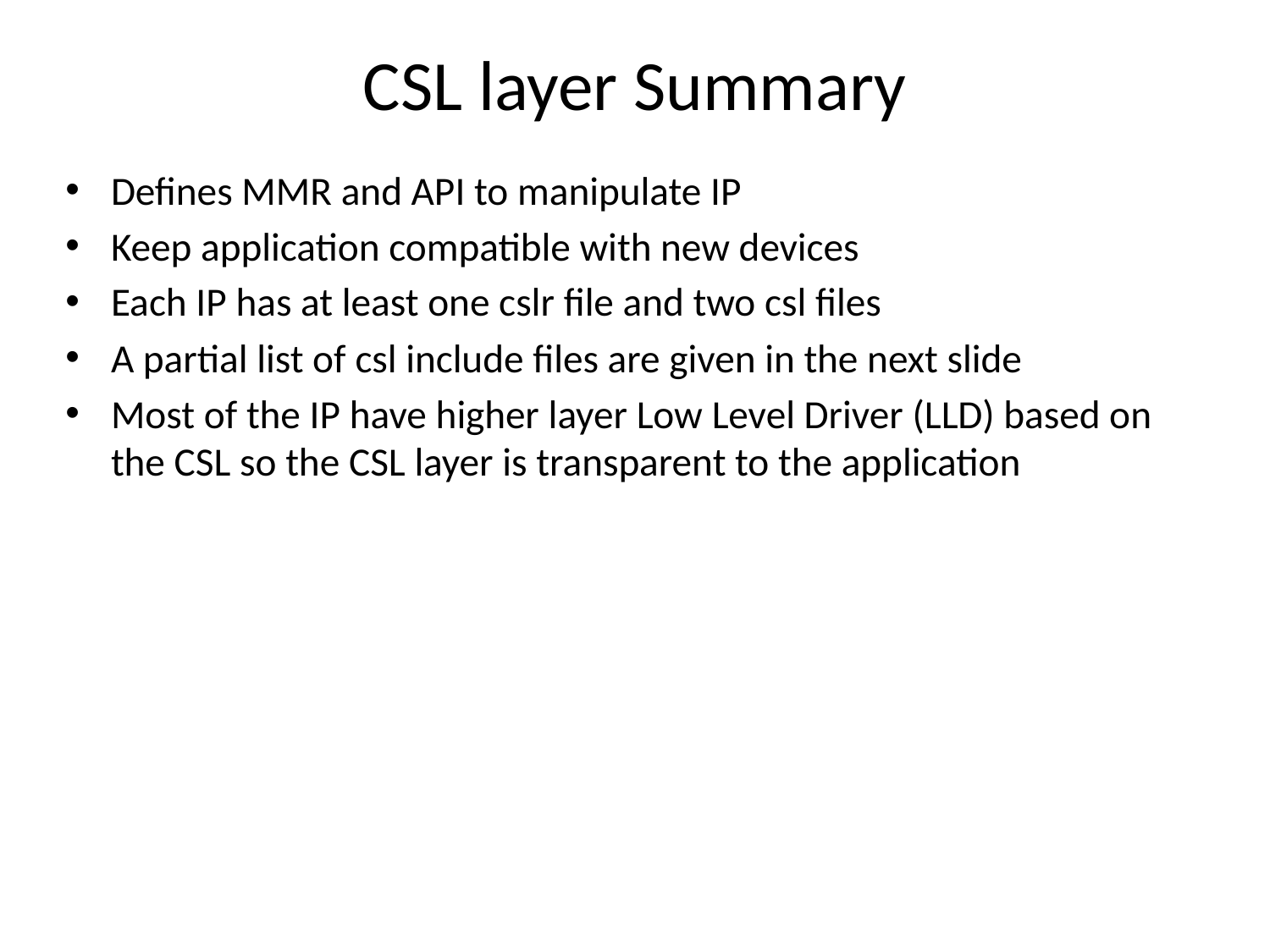

# CSL layer Summary
Defines MMR and API to manipulate IP
Keep application compatible with new devices
Each IP has at least one cslr file and two csl files
A partial list of csl include files are given in the next slide
Most of the IP have higher layer Low Level Driver (LLD) based on the CSL so the CSL layer is transparent to the application